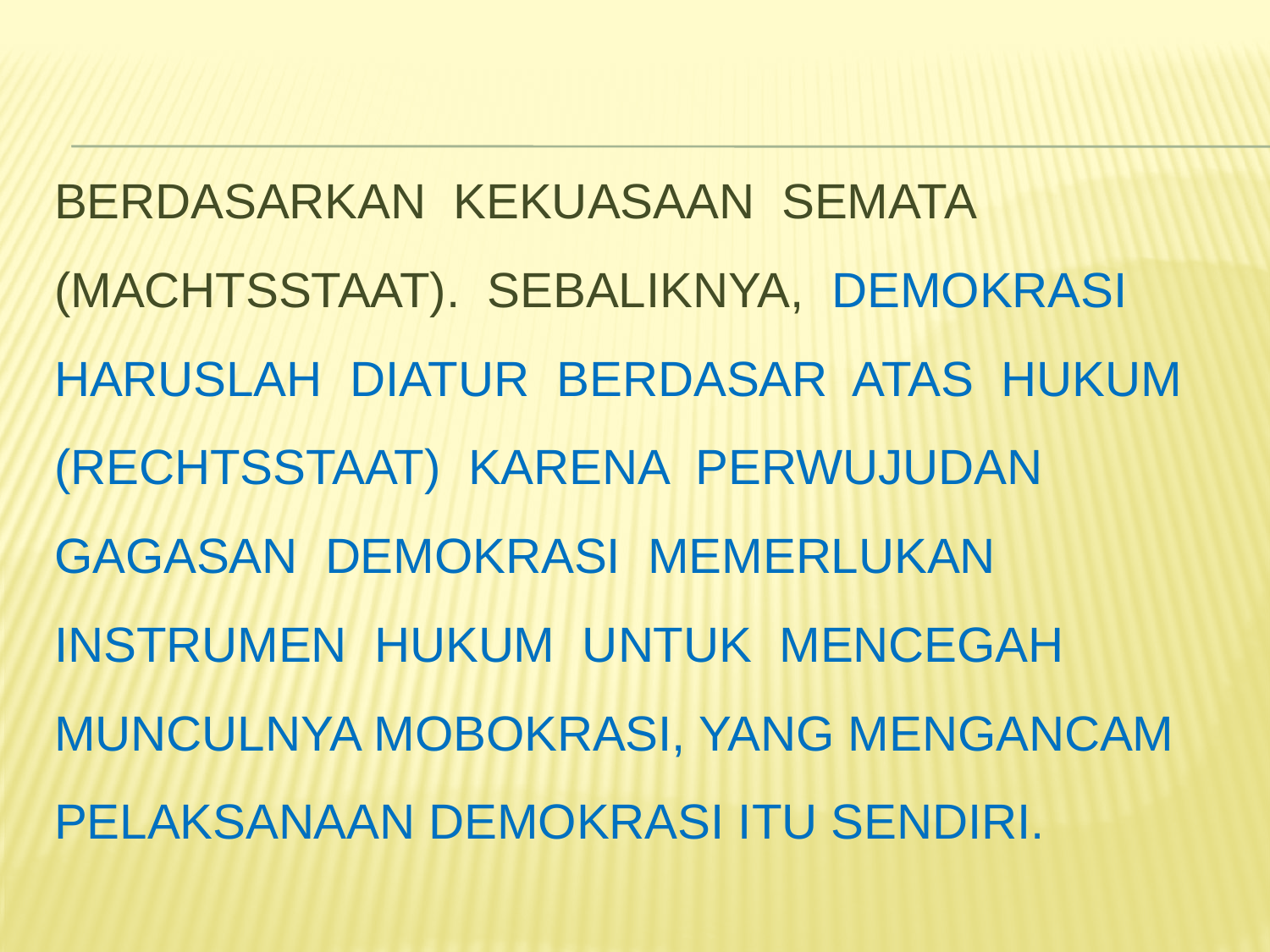

# berdasarkan  kekuasaan  semata (machtsstaat).  Sebaliknya,  demokrasi haruslah  diatur  berdasar  atas  hukum  (rechtsstaat)  karena  perwujudan gagasan  demokrasi  memerlukan  instrumen  hukum  untuk  mencegah munculnya mobokrasi, yang mengancam pelaksanaan demokrasi itu sendiri.